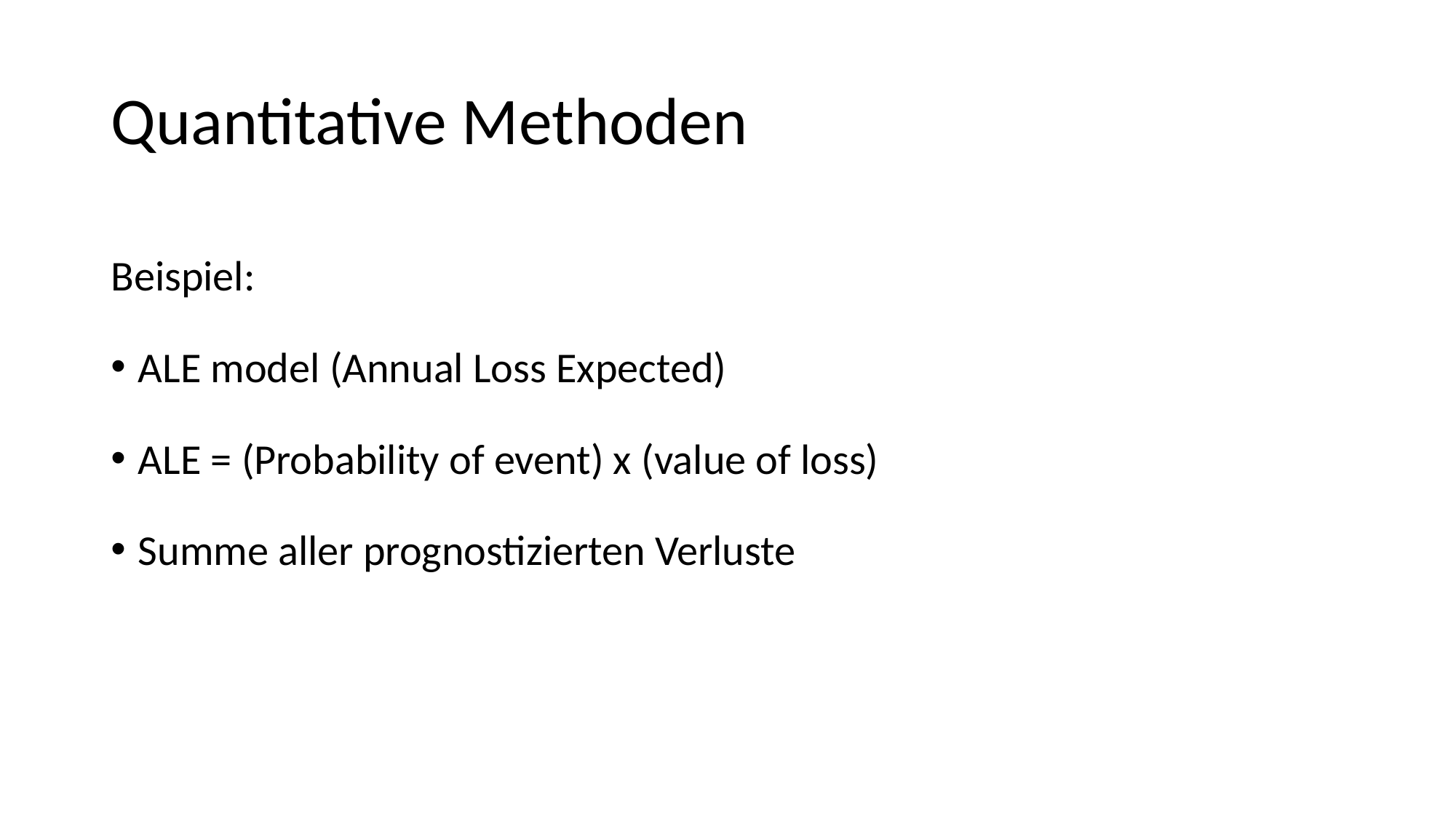

# Quantitative Methoden
Beispiel:
ALE model (Annual Loss Expected)
ALE = (Probability of event) x (value of loss)
Summe aller prognostizierten Verluste